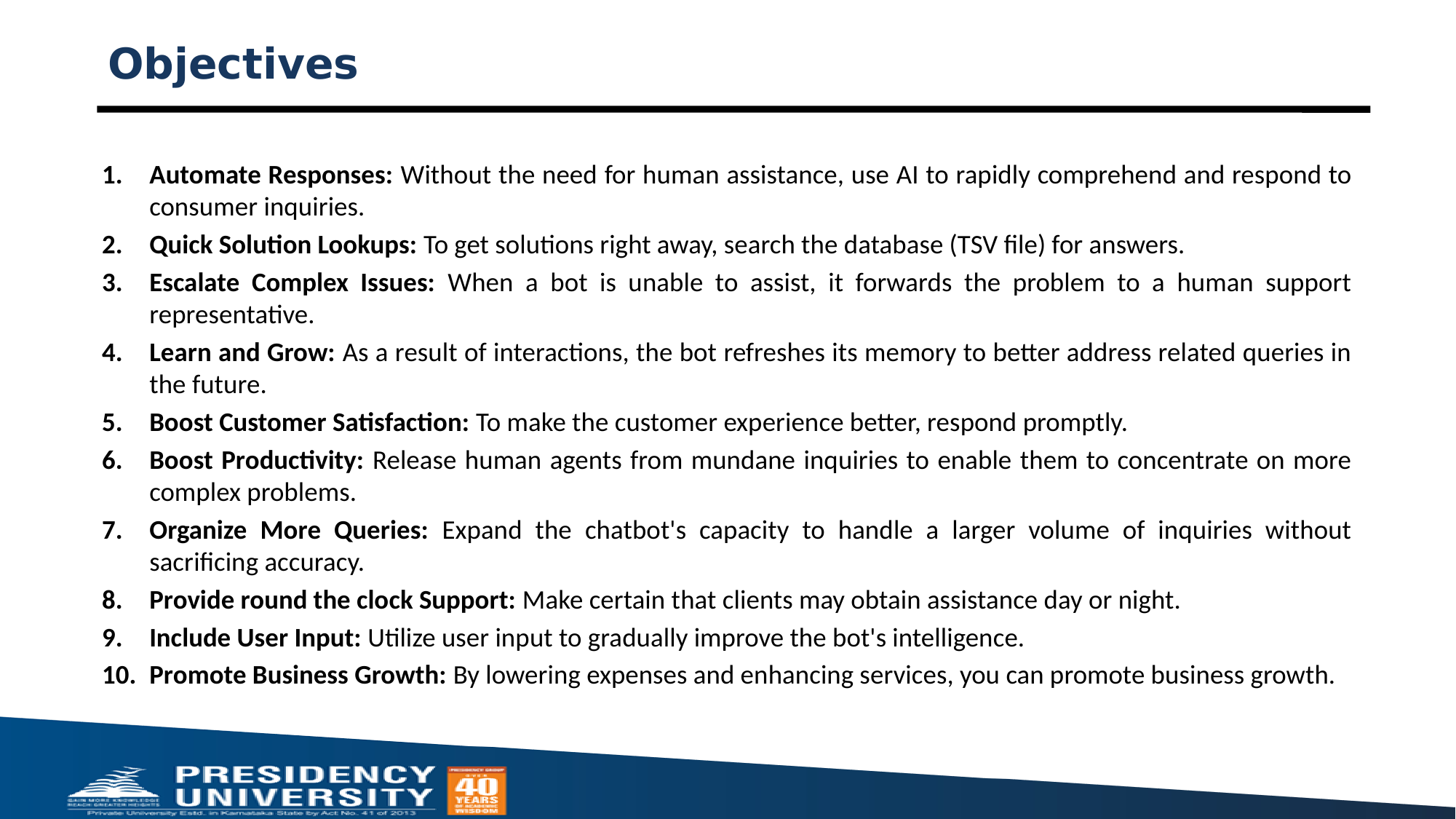

# Objectives

Automate Responses: Without the need for human assistance, use AI to rapidly comprehend and respond to consumer inquiries.
Quick Solution Lookups: To get solutions right away, search the database (TSV file) for answers.
Escalate Complex Issues: When a bot is unable to assist, it forwards the problem to a human support representative.
Learn and Grow: As a result of interactions, the bot refreshes its memory to better address related queries in the future.
Boost Customer Satisfaction: To make the customer experience better, respond promptly.
Boost Productivity: Release human agents from mundane inquiries to enable them to concentrate on more complex problems.
Organize More Queries: Expand the chatbot's capacity to handle a larger volume of inquiries without sacrificing accuracy.
Provide round the clock Support: Make certain that clients may obtain assistance day or night.
Include User Input: Utilize user input to gradually improve the bot's intelligence.
Promote Business Growth: By lowering expenses and enhancing services, you can promote business growth.